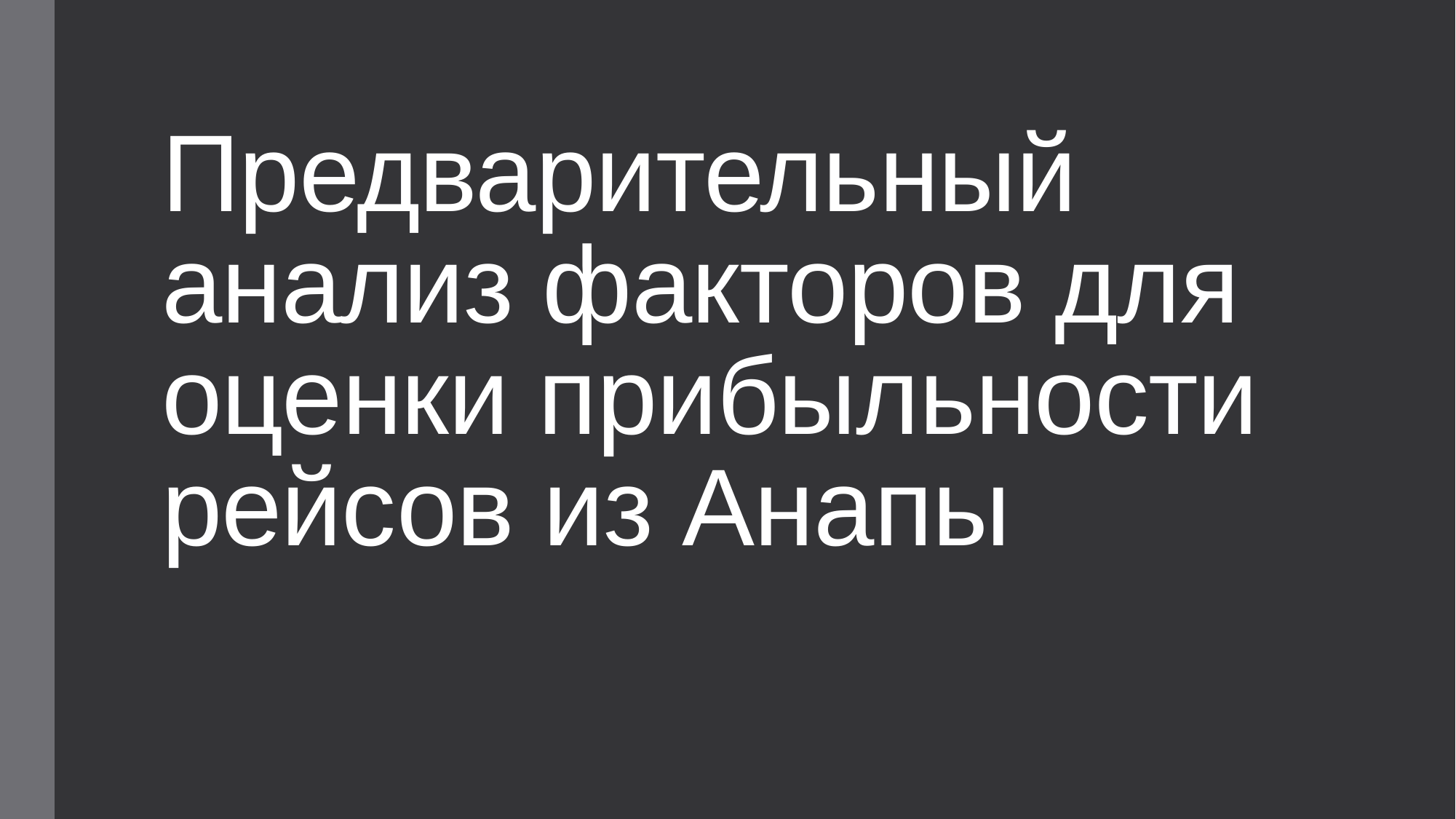

# Предварительный анализ факторов для оценки прибыльности рейсов из Анапы